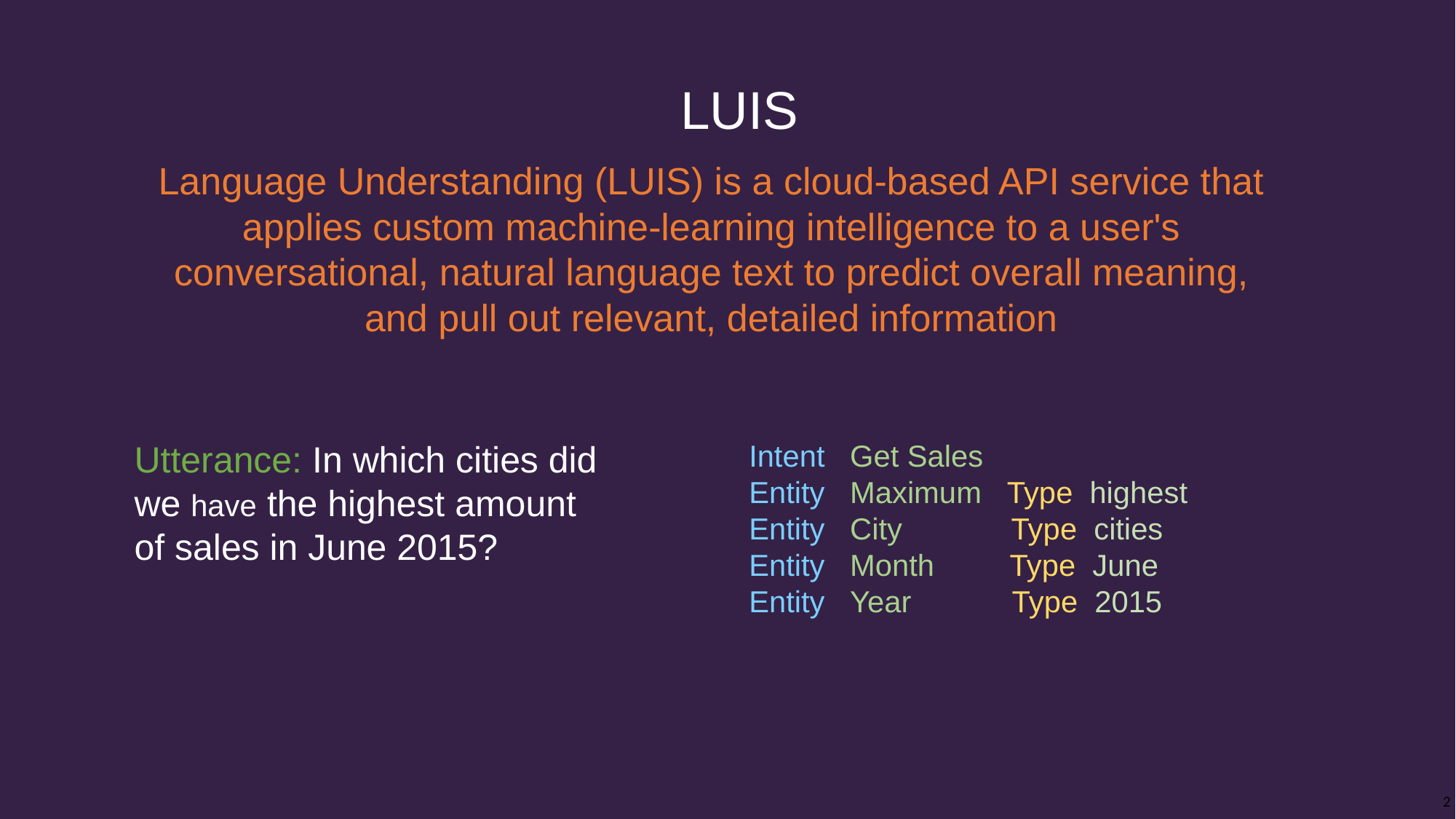

LUIS
Language Understanding (LUIS) is a cloud-based API service that applies custom machine-learning intelligence to a user's conversational, natural language text to predict overall meaning, and pull out relevant, detailed information
Utterance: In which cities did we have the highest amount of sales in June 2015?
Intent   Get Sales
Entity   Maximum   Type  highest
Entity   City             Type  cities
Entity   Month         Type  June
Entity   Year            Type  2015